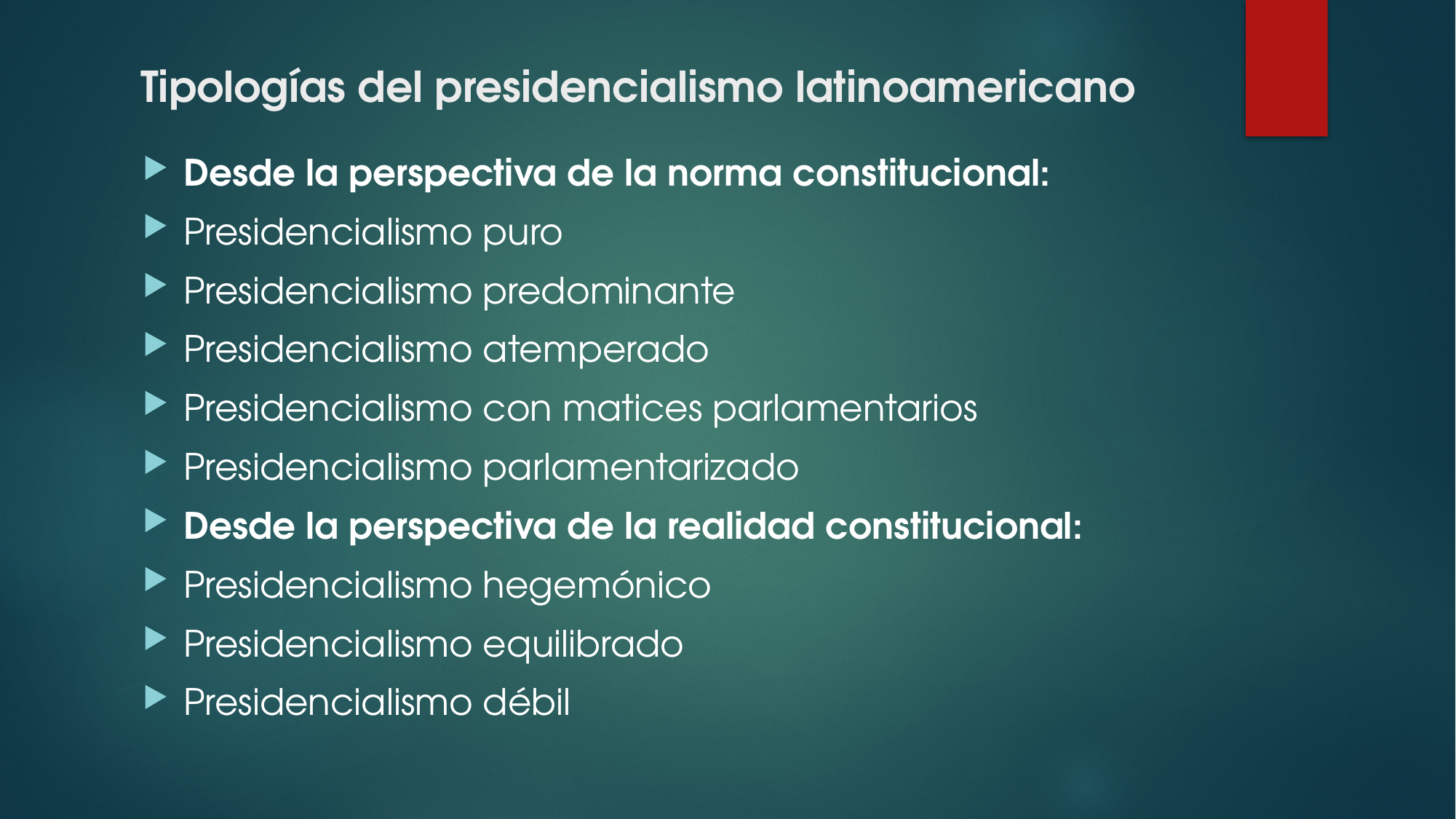

# Tipologías del presidencialismo latinoamericano
Desde la perspectiva de la norma constitucional:
Presidencialismo puro
Presidencialismo predominante
Presidencialismo atemperado
Presidencialismo con matices parlamentarios
Presidencialismo parlamentarizado
Desde la perspectiva de la realidad constitucional:
Presidencialismo hegemónico
Presidencialismo equilibrado
Presidencialismo débil